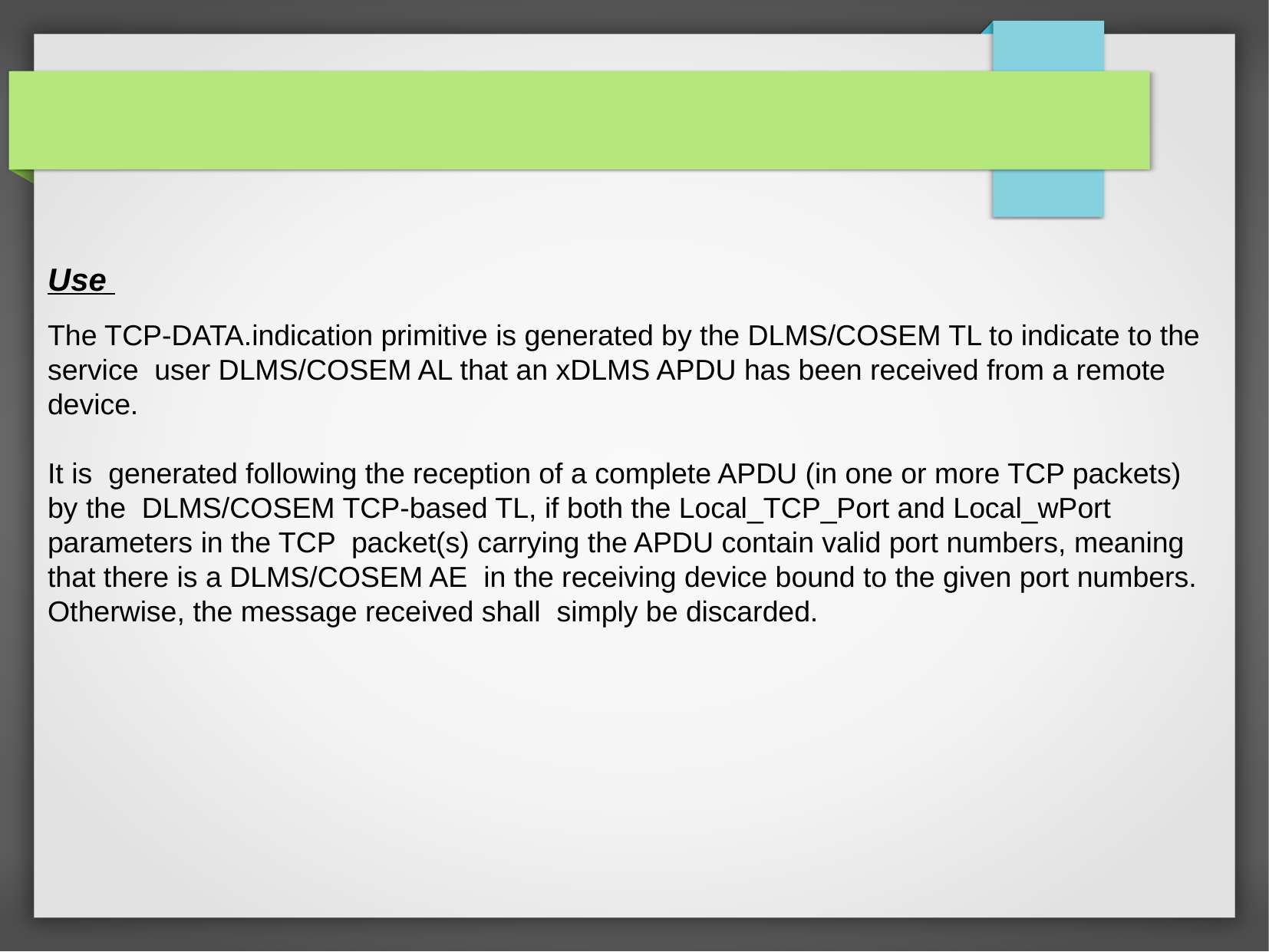

Use

The TCP-DATA.indication primitive is generated by the DLMS/COSEM TL to indicate to the service  user DLMS/COSEM AL that an xDLMS APDU has been received from a remote device.

It is  generated following the reception of a complete APDU (in one or more TCP packets) by the  DLMS/COSEM TCP-based TL, if both the Local_TCP_Port and Local_wPort parameters in the TCP  packet(s) carrying the APDU contain valid port numbers, meaning that there is a DLMS/COSEM AE  in the receiving device bound to the given port numbers. Otherwise, the message received shall  simply be discarded.